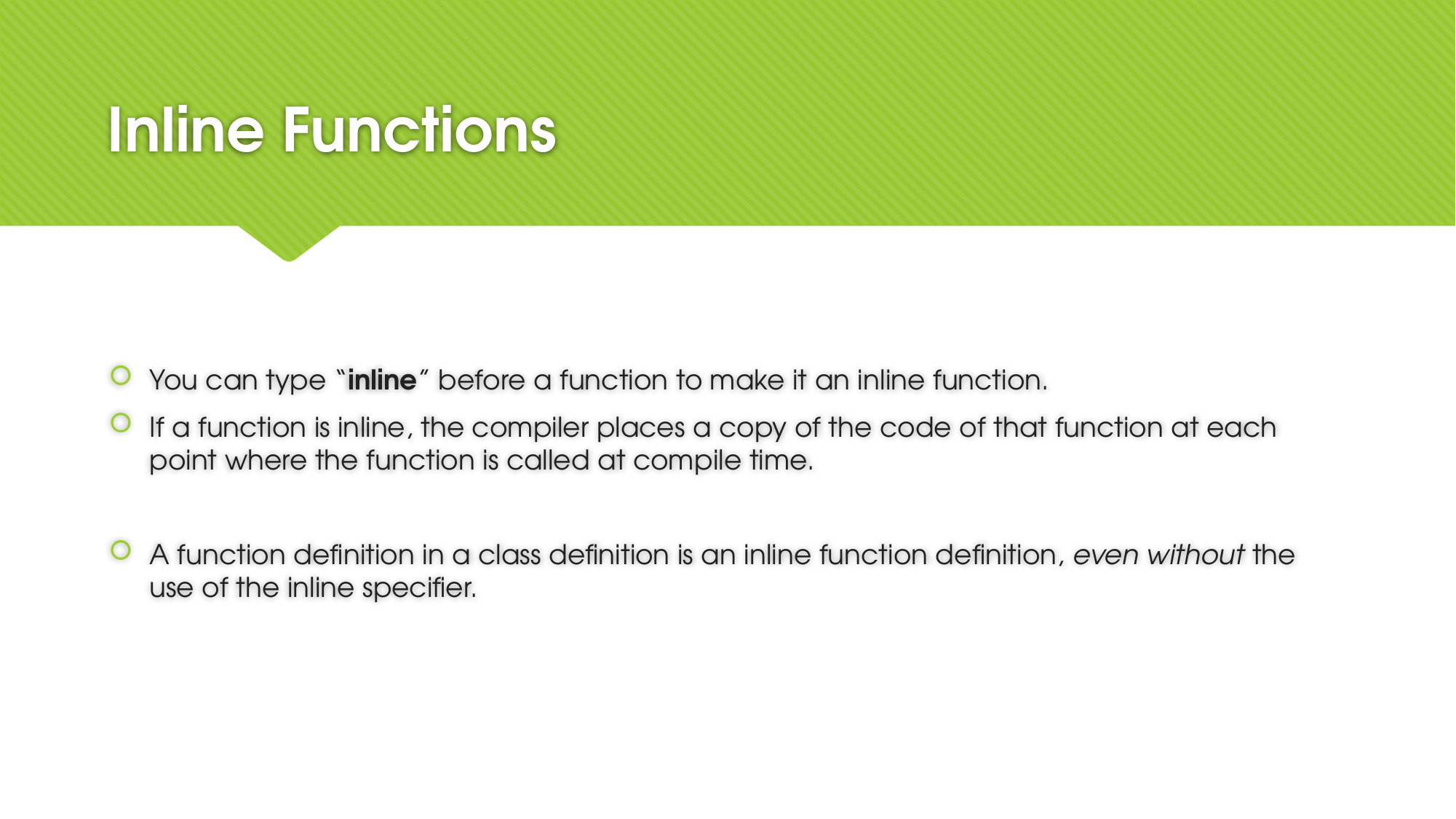

# Inline Functions
You can type “inline” before a function to make it an inline function.
If a function is inline, the compiler places a copy of the code of that function at each point where the function is called at compile time.

A function definition in a class definition is an inline function definition, even without the use of the inline specifier.